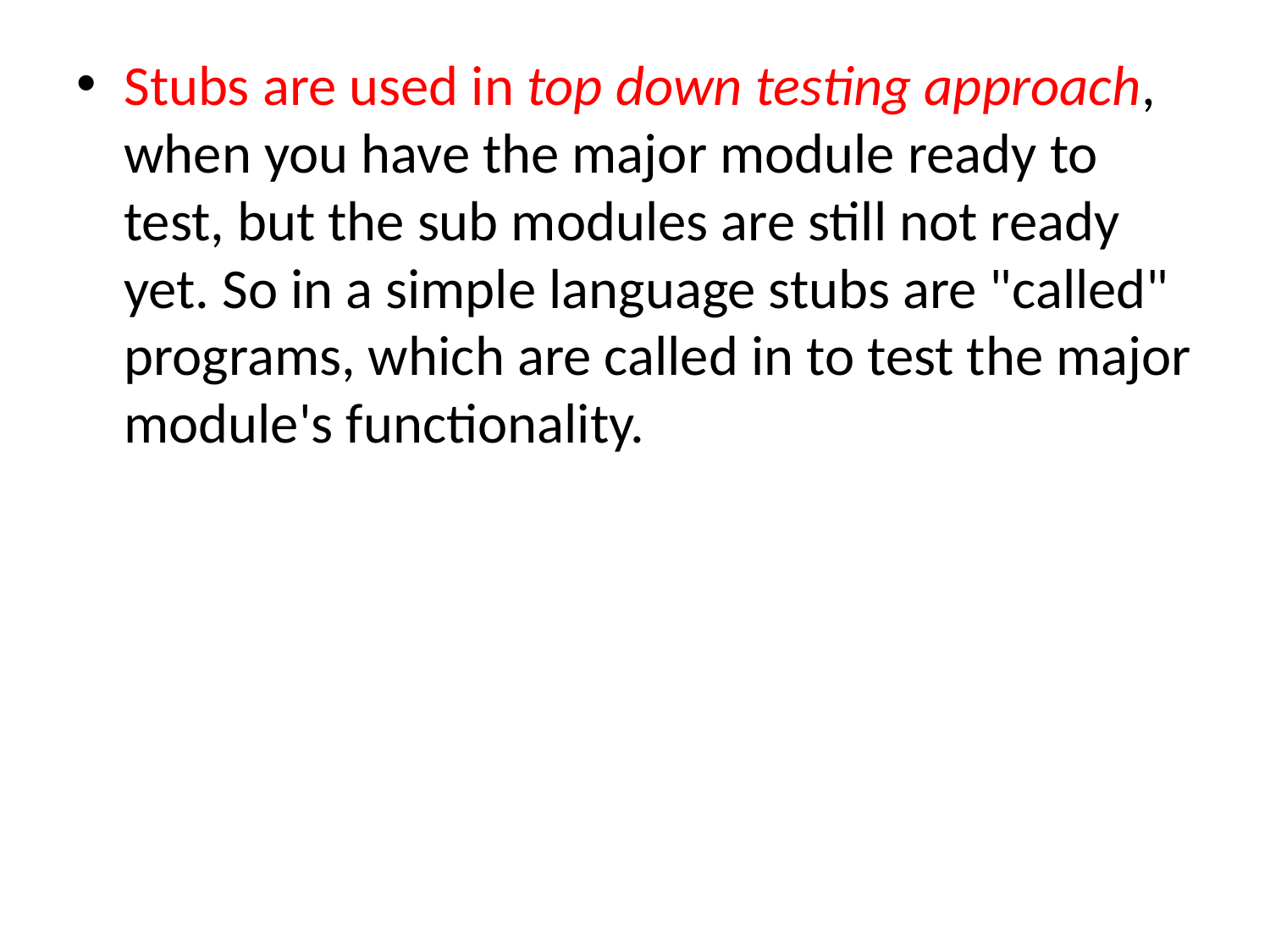

Stubs are used in top down testing approach, when you have the major module ready to test, but the sub modules are still not ready yet. So in a simple language stubs are "called" programs, which are called in to test the major module's functionality.